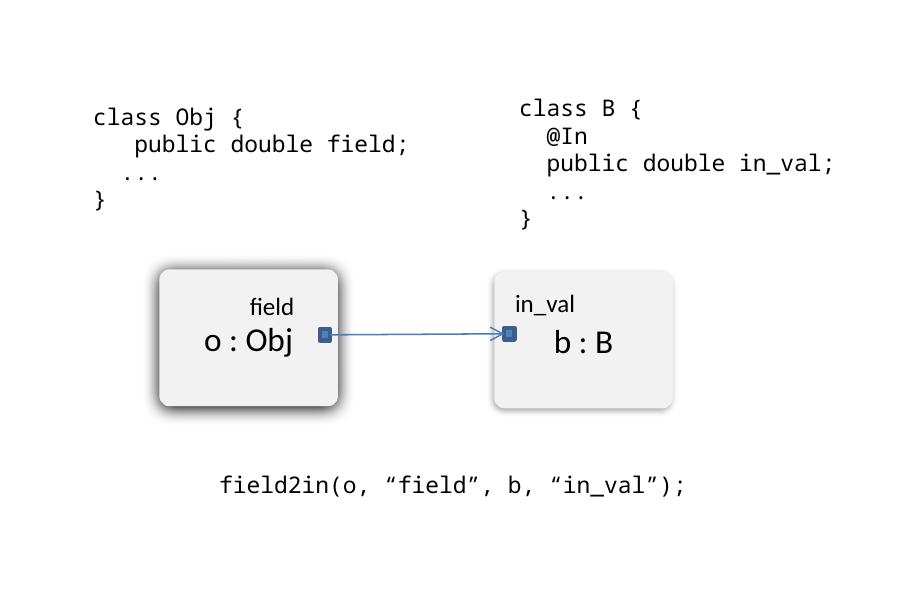

class B {
  @In
  public double in_val;
  ...
}
class Obj {
   public double field;
  ...
}
o : Obj
b : B
in_val
field

field2in(o, “field”, b, “in_val”);